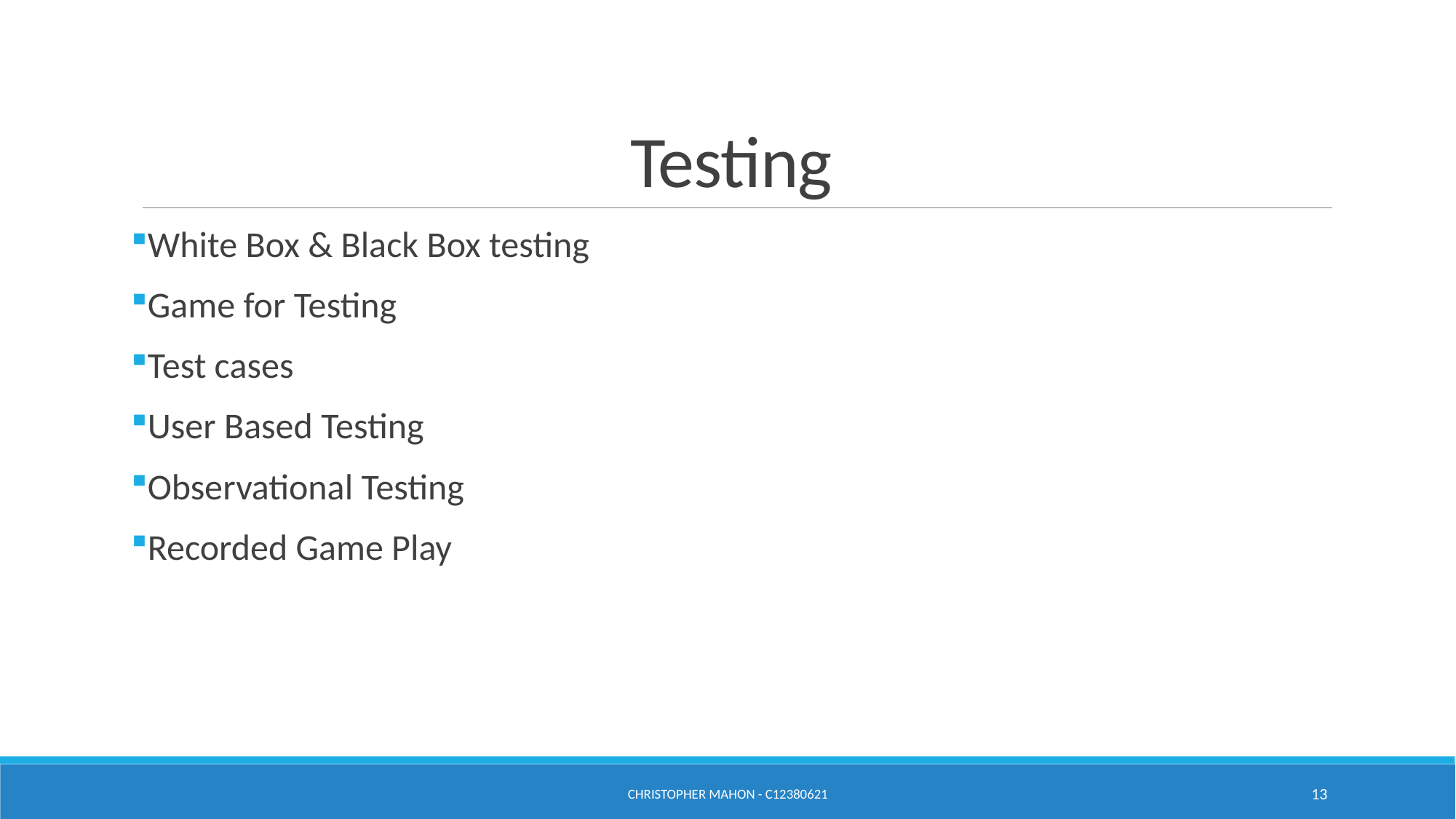

# Testing
White Box & Black Box testing
Game for Testing
Test cases
User Based Testing
Observational Testing
Recorded Game Play
Christopher Mahon - C12380621
13